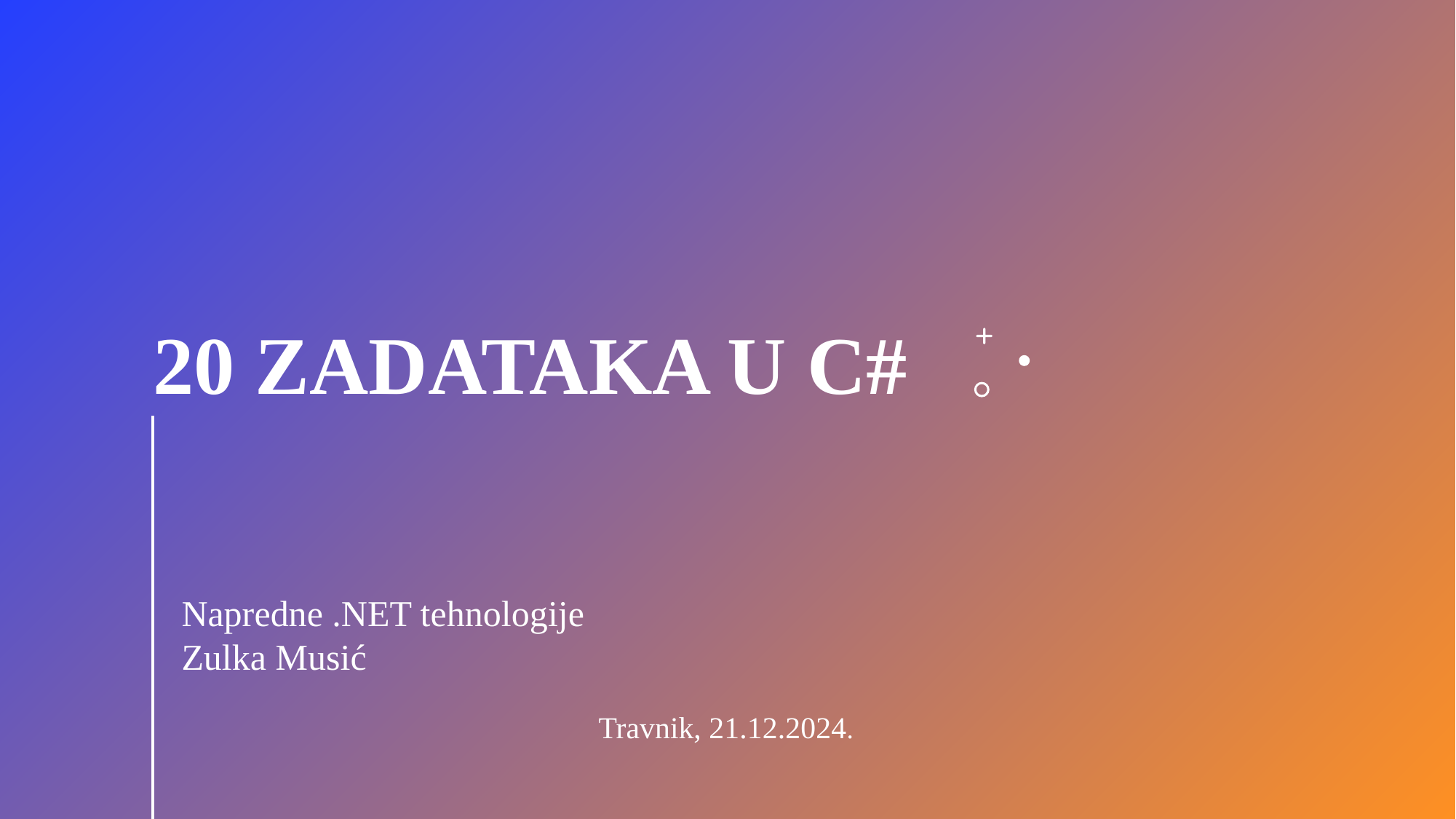

# 20 zadataka u C#
Napredne .NET tehnologije
Zulka Musić
Travnik, 21.12.2024.